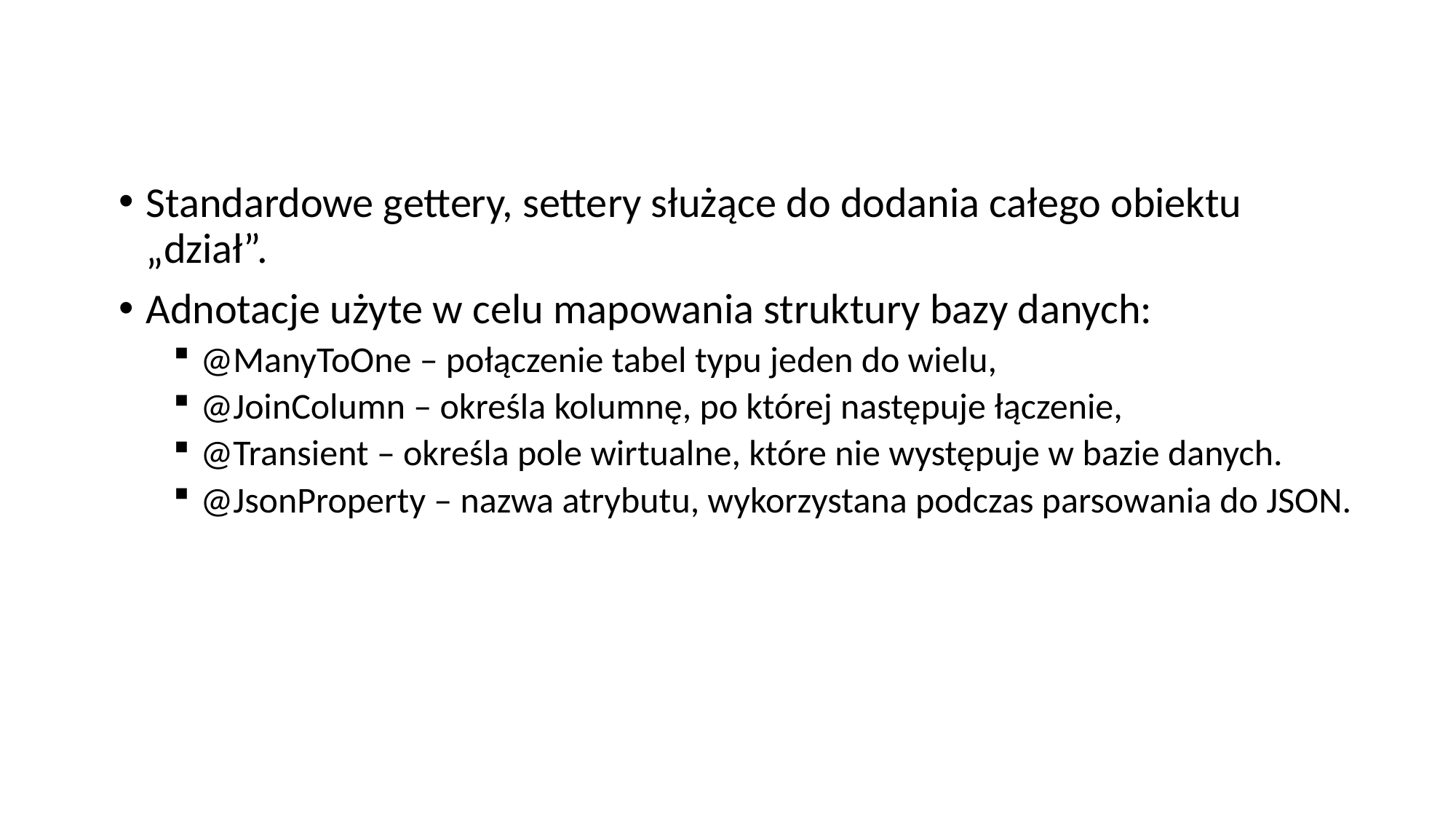

Standardowe gettery, settery służące do dodania całego obiektu „dział”.
Adnotacje użyte w celu mapowania struktury bazy danych:
@ManyToOne – połączenie tabel typu jeden do wielu,
@JoinColumn – określa kolumnę, po której następuje łączenie,
@Transient – określa pole wirtualne, które nie występuje w bazie danych.
@JsonProperty – nazwa atrybutu, wykorzystana podczas parsowania do JSON.